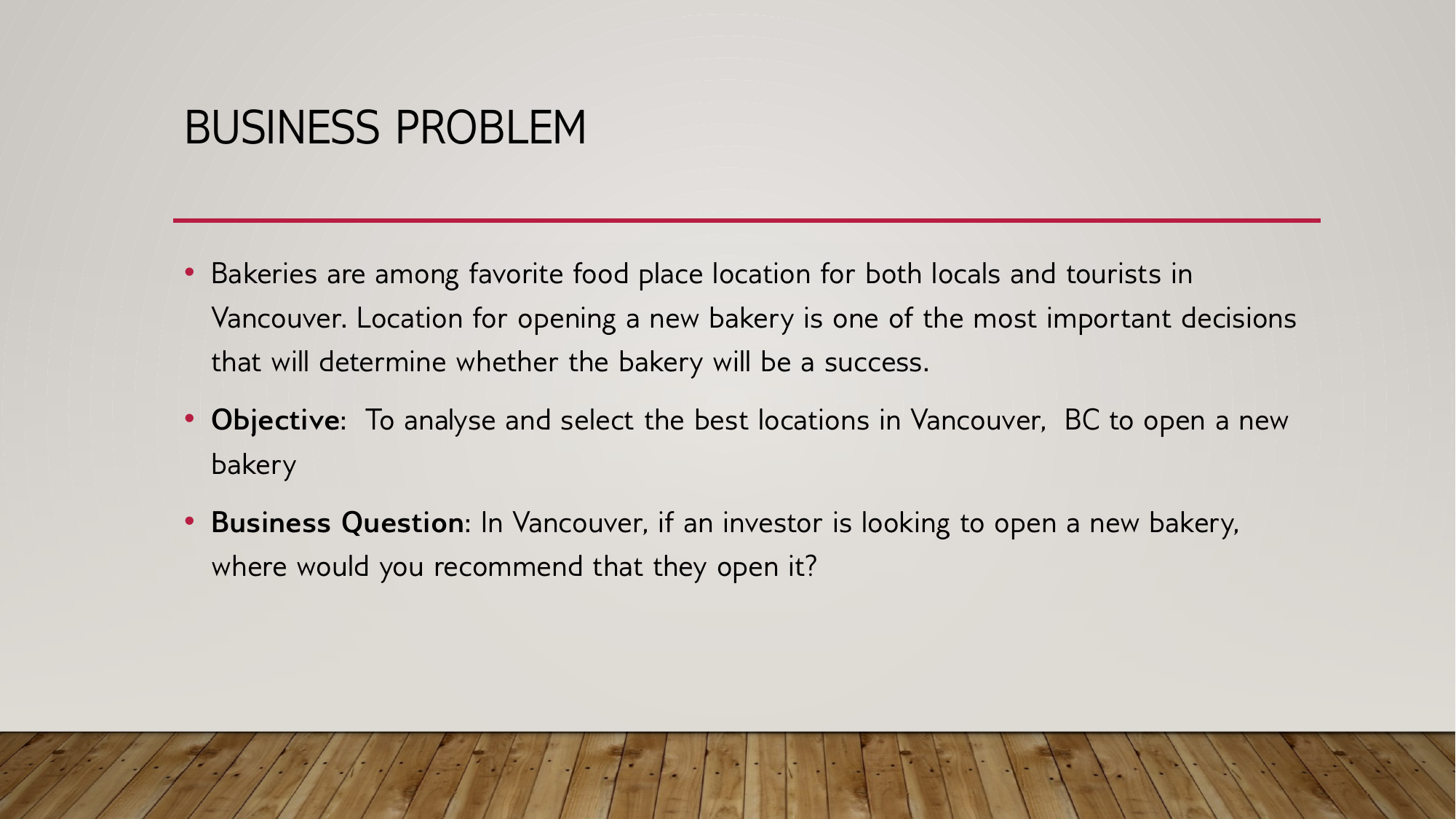

# Business Problem
Bakeries are among favorite food place location for both locals and tourists in Vancouver. Location for opening a new bakery is one of the most important decisions that will determine whether the bakery will be a success.
Objective:  To analyse and select the best locations in Vancouver,  BC to open a new bakery
Business Question: In Vancouver, if an investor is looking to open a new bakery, where would you recommend that they open it?